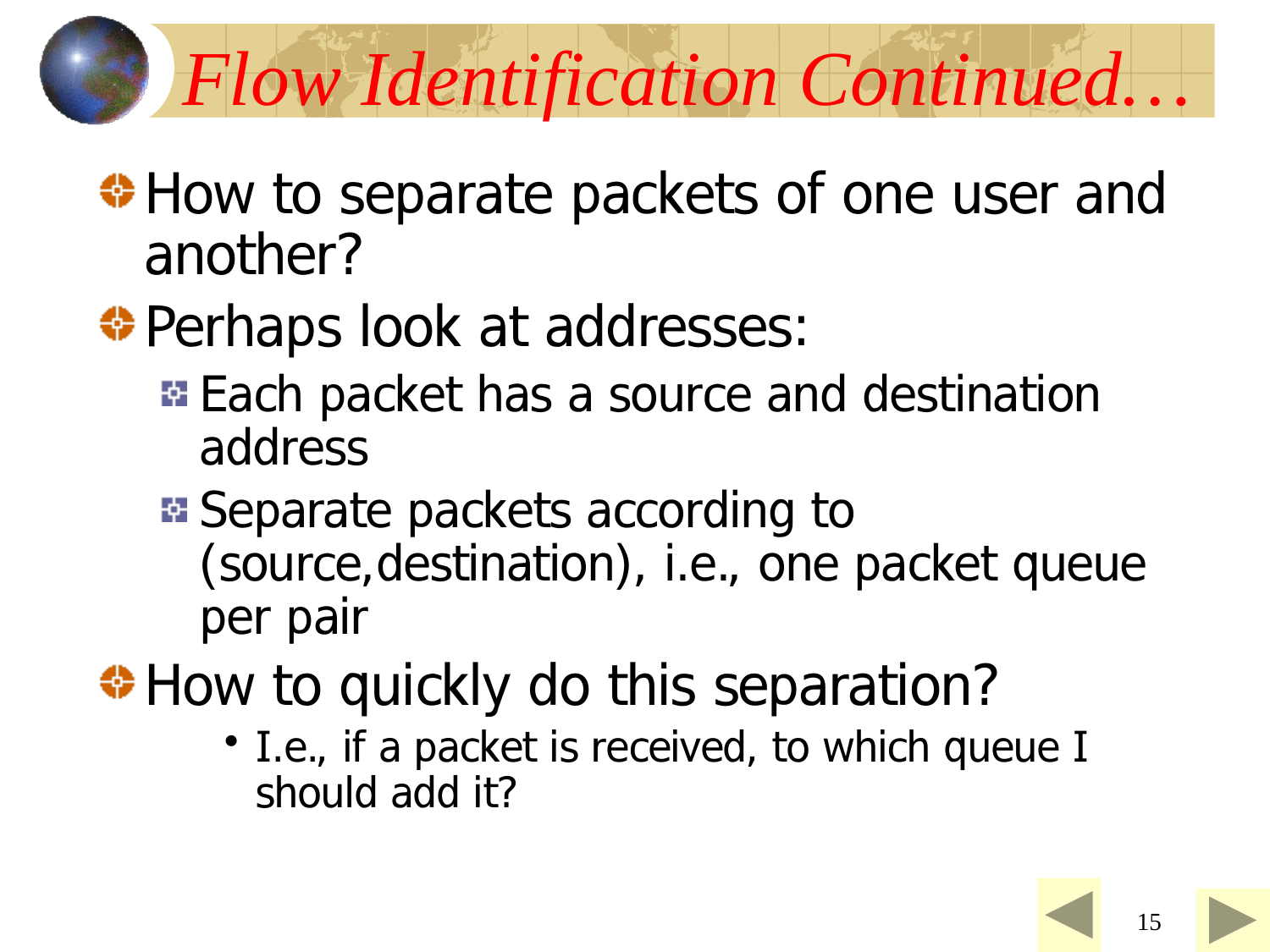

# Flow Identification Continued…
How to separate packets of one user and another?
Perhaps look at addresses:
Each packet has a source and destination address
Separate packets according to (source,destination), i.e., one packet queue per pair
How to quickly do this separation?
I.e., if a packet is received, to which queue I should add it?
15